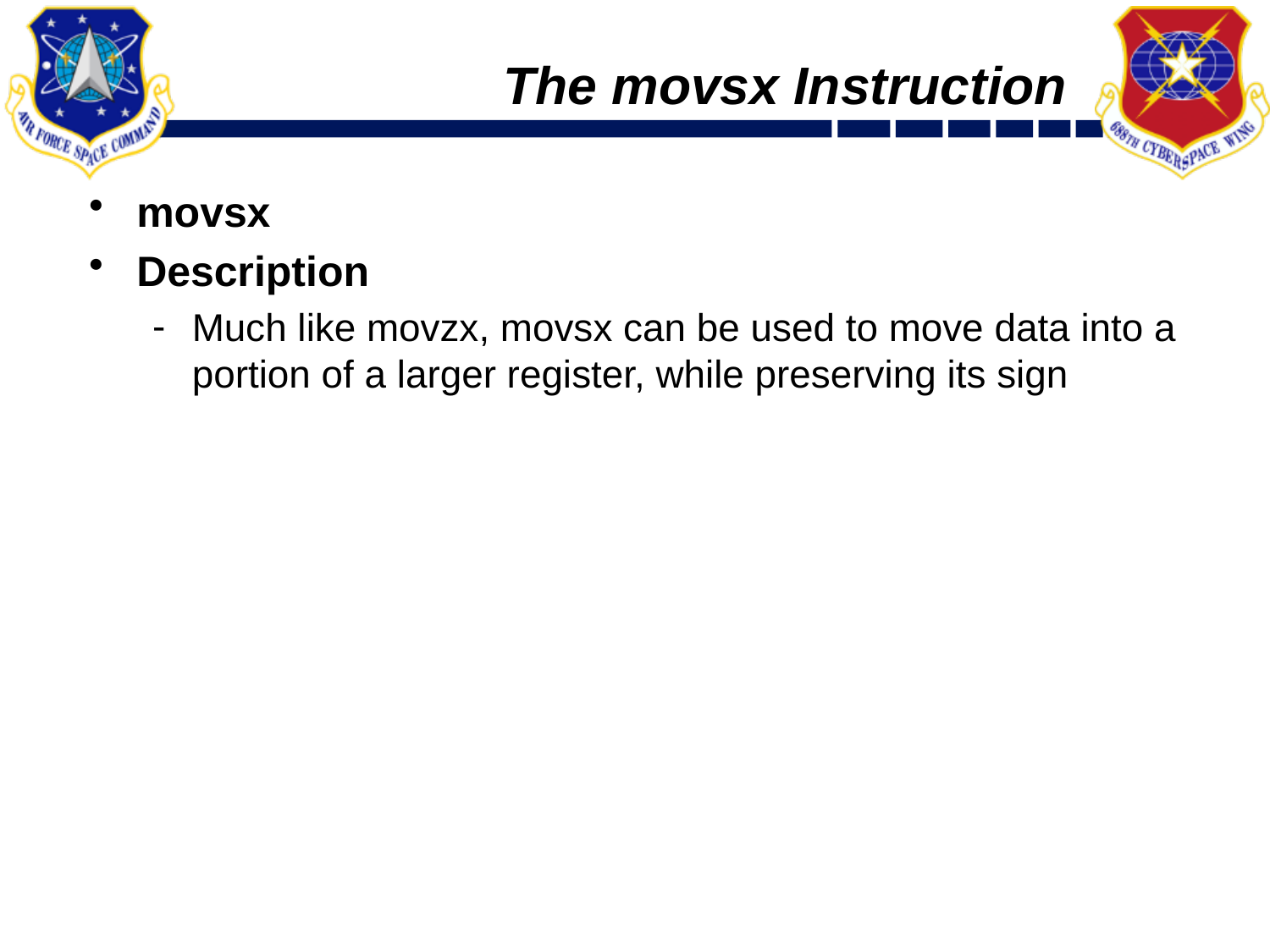

# The movsx Instruction
movsx
Description
Much like movzx, movsx can be used to move data into a portion of a larger register, while preserving its sign